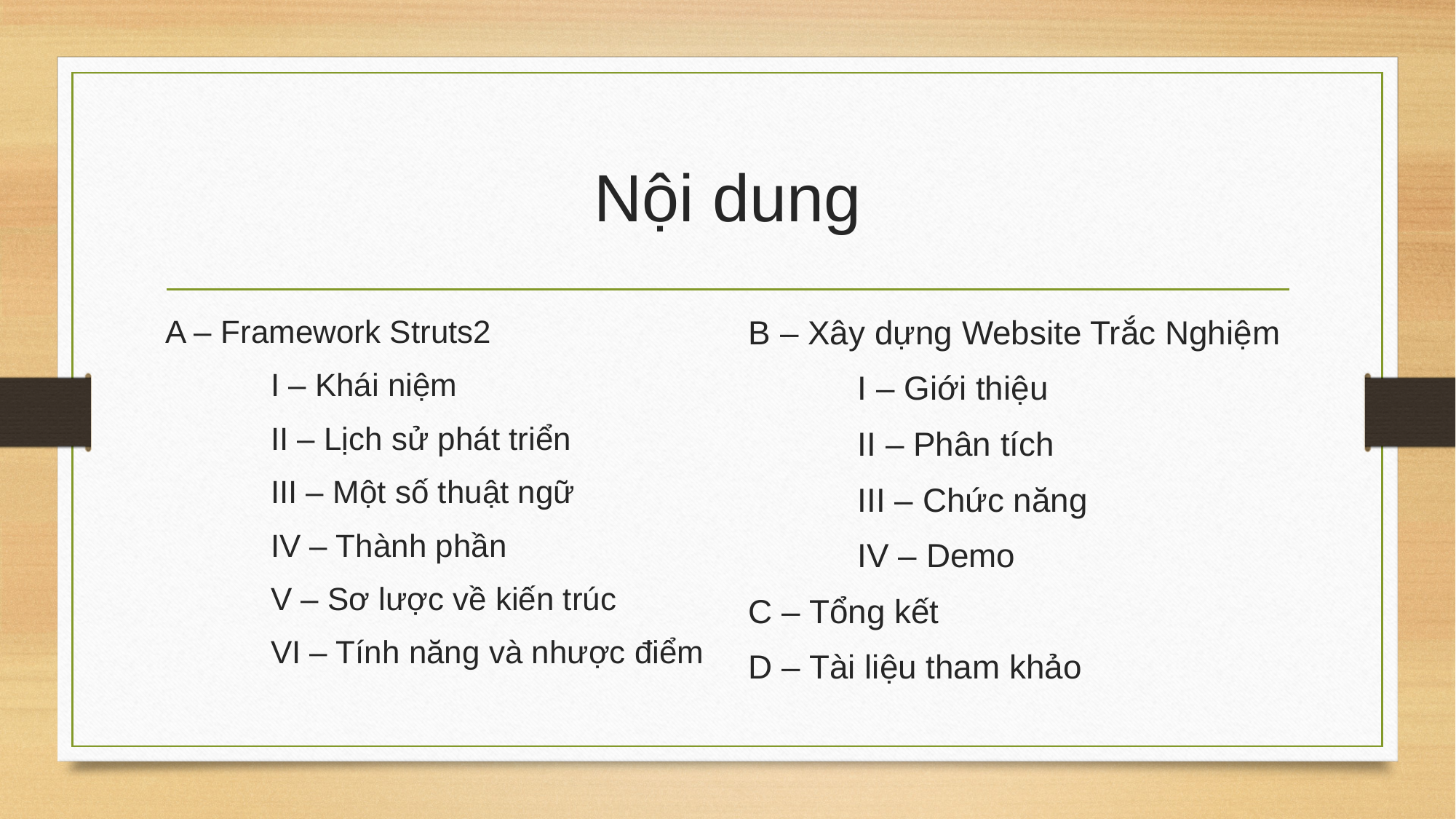

# Nội dung
A – Framework Struts2
	I – Khái niệm
	II – Lịch sử phát triển
	III – Một số thuật ngữ
	IV – Thành phần
	V – Sơ lược về kiến trúc
	VI – Tính năng và nhược điểm

B – Xây dựng Website Trắc Nghiệm
	I – Giới thiệu
	II – Phân tích
	III – Chức năng
	IV – Demo
C – Tổng kết
D – Tài liệu tham khảo